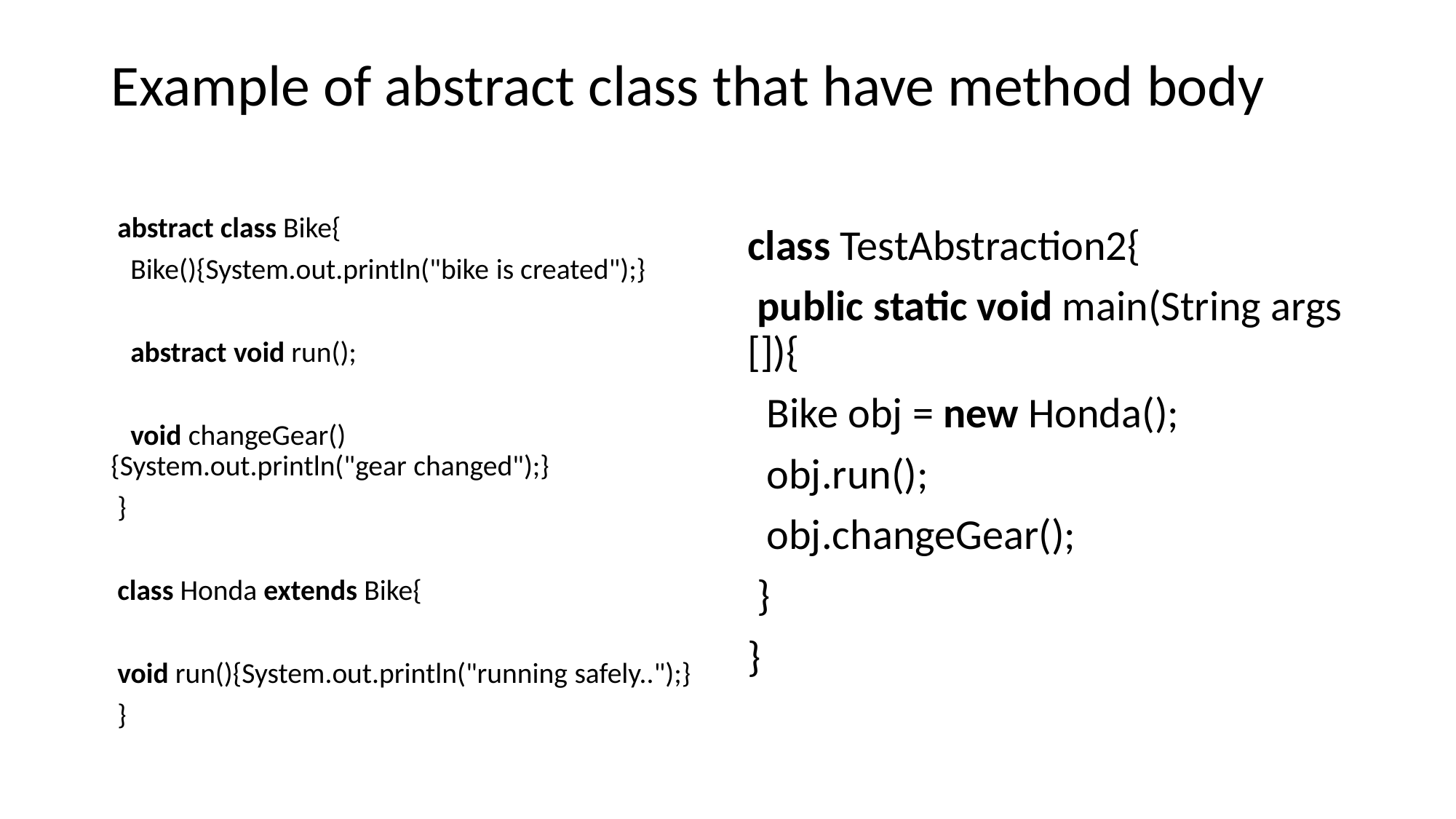

# Example of abstract class that have method body

 abstract class Bike{
   Bike(){System.out.println("bike is created");}

   abstract void run();

   void changeGear(){System.out.println("gear changed");}
 }

 class Honda extends Bike{

 void run(){System.out.println("running safely..");}
 }

class TestAbstraction2{
 public static void main(String args[]){
  Bike obj = new Honda();
  obj.run();
  obj.changeGear();
 }
}